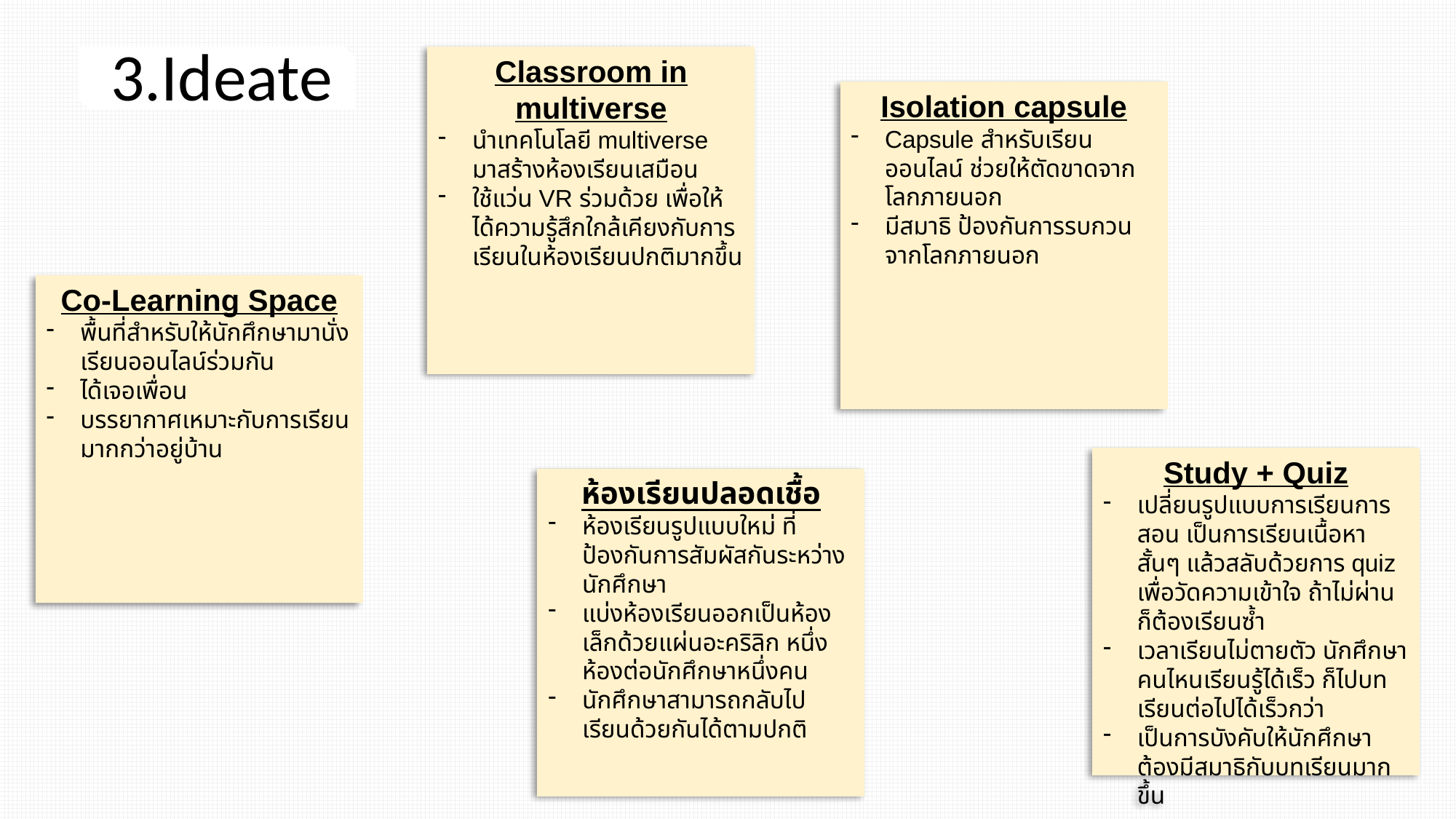

# 3.Ideate

Classroom in multiverse
นำเทคโนโลยี multiverse มาสร้างห้องเรียนเสมือน
ใช้แว่น VR ร่วมด้วย เพื่อให้ได้ความรู้สึกใกล้เคียงกับการเรียนในห้องเรียนปกติมากขึ้น

Isolation capsule
Capsule สำหรับเรียนออนไลน์ ช่วยให้ตัดขาดจากโลกภายนอก
มีสมาธิ ป้องกันการรบกวนจากโลกภายนอก

Co-Learning Space
พื้นที่สำหรับให้นักศึกษามานั่งเรียนออนไลน์ร่วมกัน
ได้เจอเพื่อน
บรรยากาศเหมาะกับการเรียนมากกว่าอยู่บ้าน

Study + Quiz
เปลี่ยนรูปแบบการเรียนการสอน เป็นการเรียนเนื้อหาสั้นๆ แล้วสลับด้วยการ quiz เพื่อวัดความเข้าใจ ถ้าไม่ผ่านก็ต้องเรียนซ้ำ
เวลาเรียนไม่ตายตัว นักศึกษาคนไหนเรียนรู้ได้เร็ว ก็ไปบทเรียนต่อไปได้เร็วกว่า
เป็นการบังคับให้นักศึกษาต้องมีสมาธิกับบทเรียนมากขึ้น

ห้องเรียนปลอดเชื้อ
ห้องเรียนรูปแบบใหม่ ที่ป้องกันการสัมผัสกันระหว่างนักศึกษา
แบ่งห้องเรียนออกเป็นห้องเล็กด้วยแผ่นอะคริลิก หนึ่งห้องต่อนักศึกษาหนึ่งคน
นักศึกษาสามารถกลับไปเรียนด้วยกันได้ตามปกติ